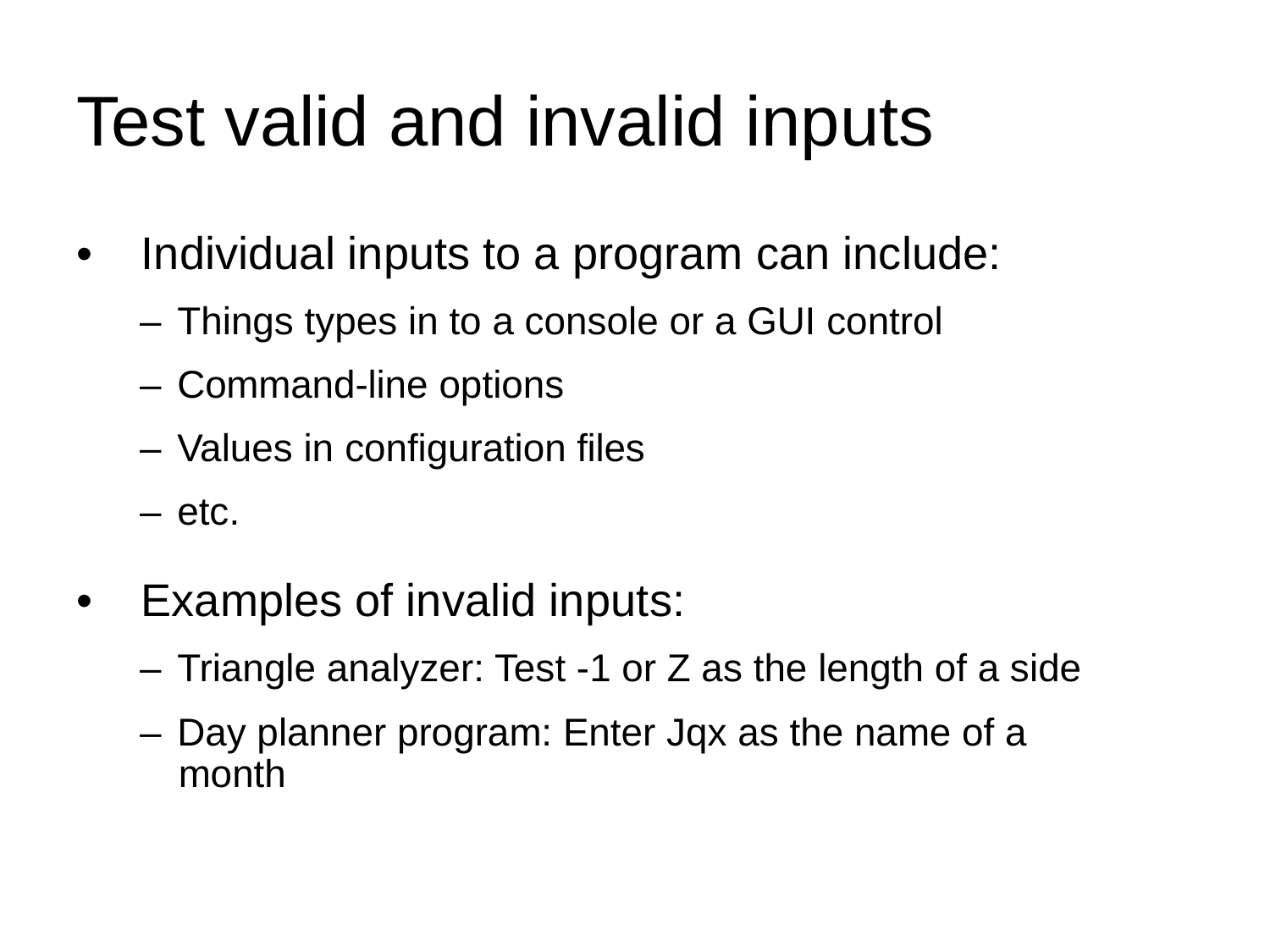

# Test valid and invalid inputs
• 	Individual inputs to a program can include:
–  Things types in to a console or a GUI control
–  Command-line options
–  Values in configuration files
–  etc.
• 	Examples of invalid inputs:
–  Triangle analyzer: Test -1 or Z as the length of a side
–  Day planner program: Enter Jqx as the name of a  month